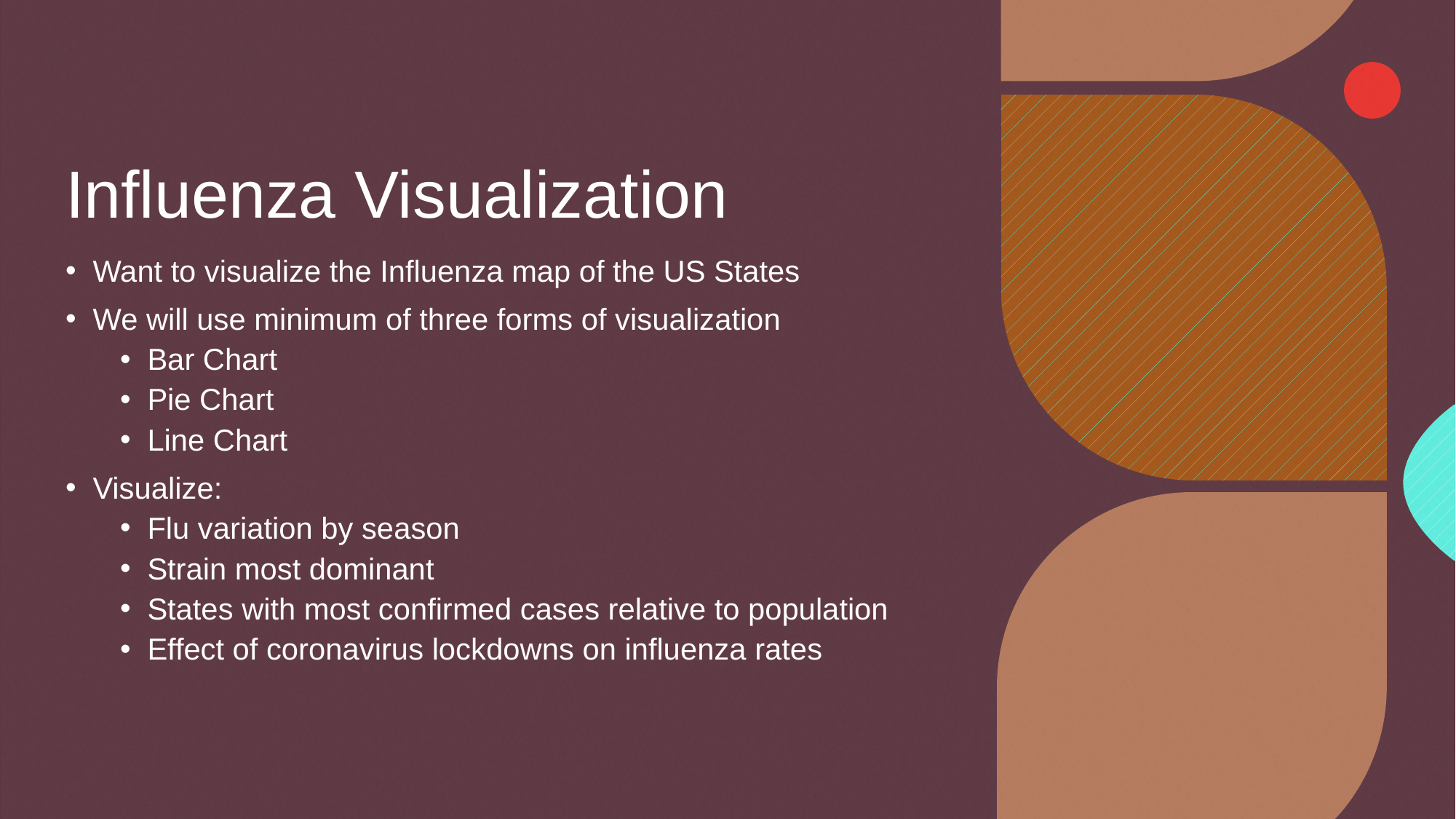

# Influenza Visualization
Want to visualize the Influenza map of the US States
We will use minimum of three forms of visualization
Bar Chart
Pie Chart
Line Chart
Visualize:
Flu variation by season
Strain most dominant
States with most confirmed cases relative to population
Effect of coronavirus lockdowns on influenza rates